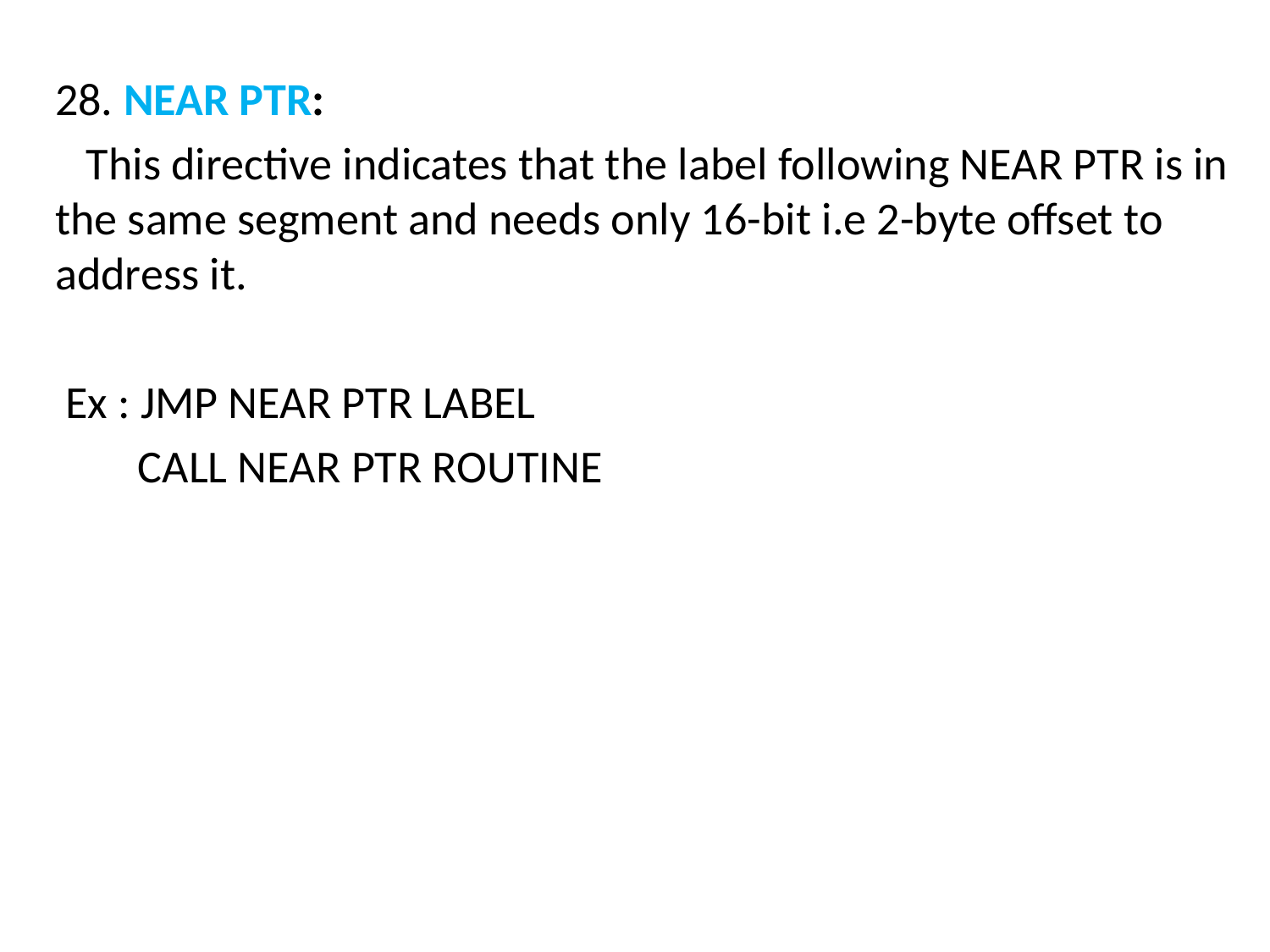

28. NEAR PTR:
   This directive indicates that the label following NEAR PTR is in the same segment and needs only 16-bit i.e 2-byte offset to address it.

 Ex : JMP NEAR PTR LABEL
        CALL NEAR PTR ROUTINE